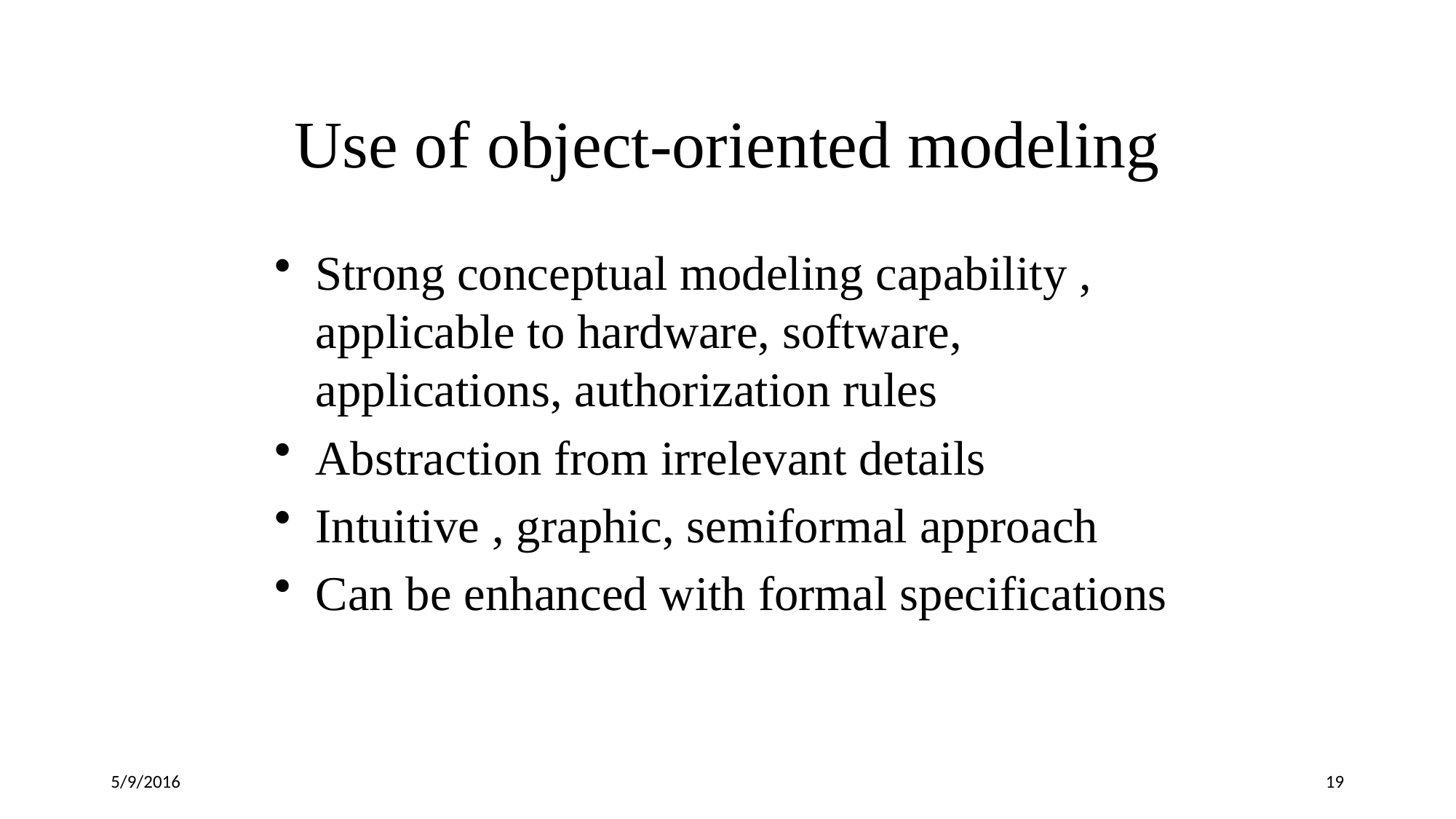

Use of object-oriented modeling
Strong conceptual modeling capability , applicable to hardware, software, applications, authorization rules
Abstraction from irrelevant details
Intuitive , graphic, semiformal approach
Can be enhanced with formal specifications

5/9/2016
19